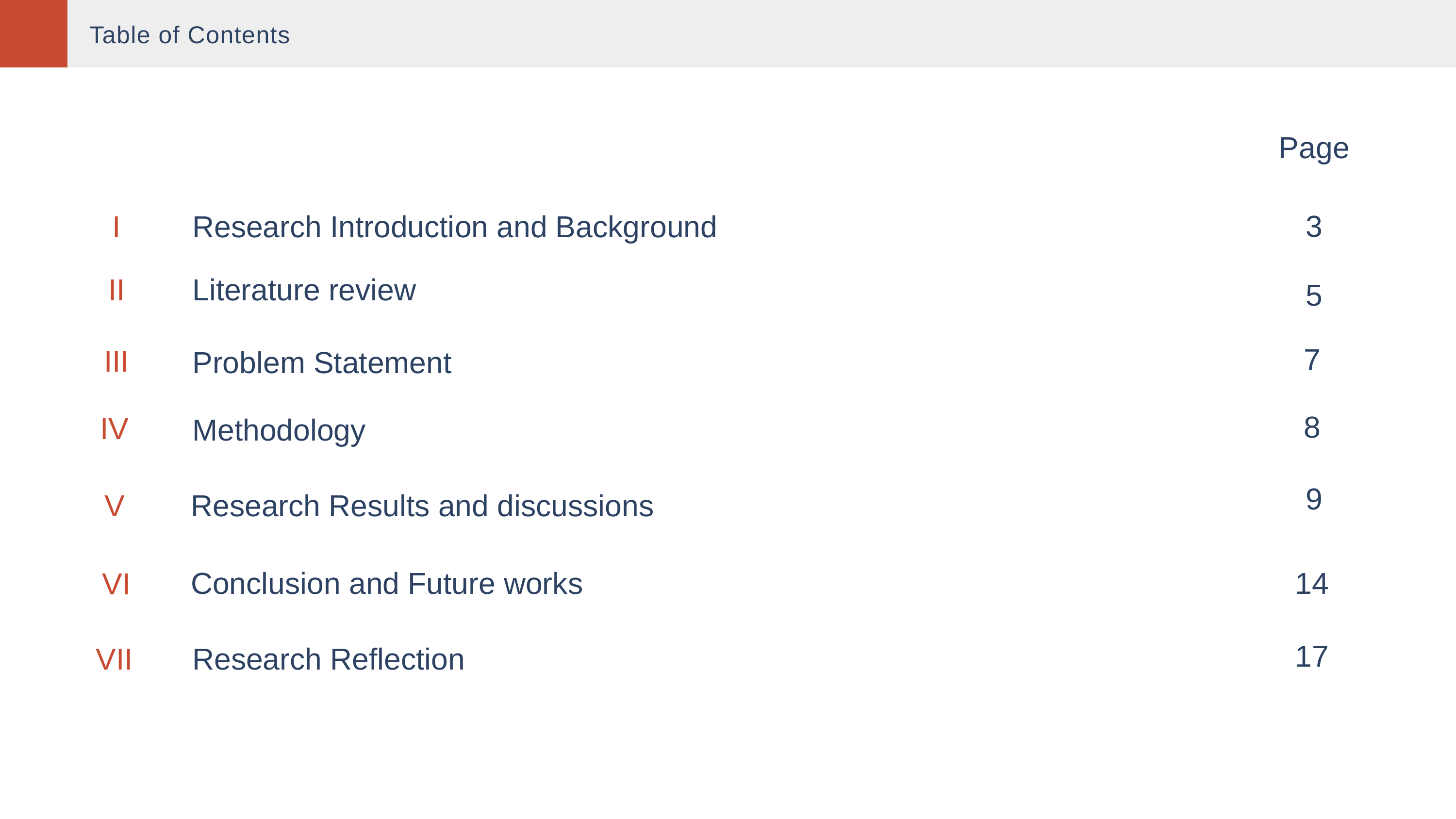

Table of Contents
Page
3
I
Research Introduction and Background
Literature review
II
5
7
III
Problem Statement
8
IV
Research Results and discussions
V
Conclusion and Future works
17
Methodology
9
14
VI
VII
Research Reflection